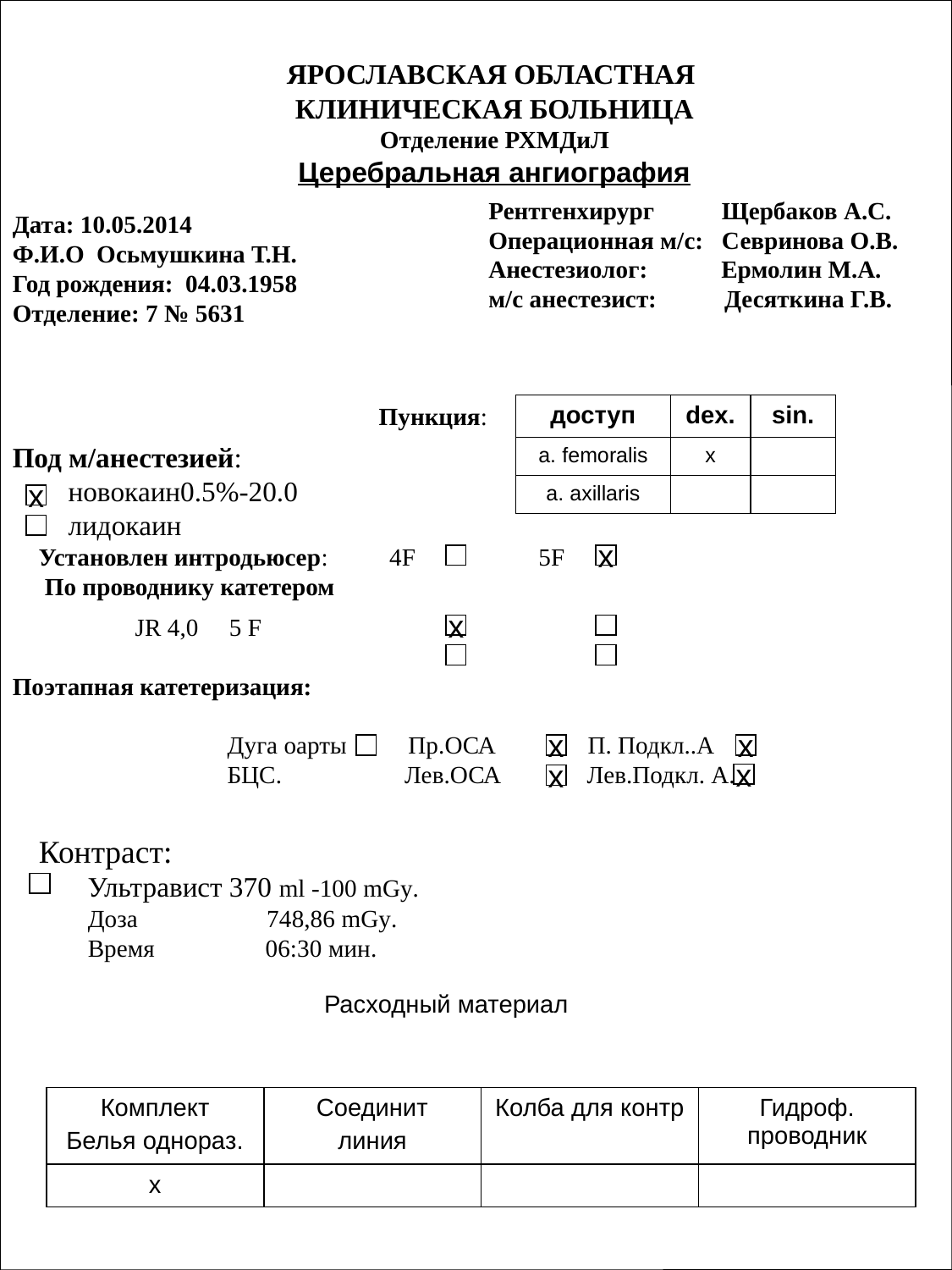

ЯРОСЛАВСКАЯ ОБЛАСТНАЯ
КЛИНИЧЕСКАЯ БОЛЬНИЦА
Отделение РХМДиЛ
Церебральная ангиография

Дата: 10.05.2014
Ф.И.О  Осьмушкина Т.Н.
Год рождения:  04.03.1958
Отделение: 7 № 5631
Рентгенхирург           Щербаков А.С.
Операционная м/с:   Севринова О.В.
Анестезиолог:            Ермолин М.А.
м/с анестезист:           Десяткина Г.В.

Под м/анестезией:
        новокаин0.5%-20.0
        лидокаин

Пункция:
| доступ | dex. | sin. |
| --- | --- | --- |
| a. femoralis | х |  |
| a. axillaris |  |  |
х

Установлен интродьюсер:          4F                    5F
 По проводнику катетером

х
                    JR 4,0     5 F

Поэтапная катетеризация:

                                   Дуга оарты          Пр.ОСА               П. Подкл..А
                                   БЦС.                    Лев.ОСА              Лев.Подкл. А.

х

х
х
х
х
Контраст:
       Ультравист 370 ml -100 mGy.
        Доза                     748,86 mGy.
        Время                  06:30 мин.

Расходный материал

| Комплект Белья однораз. | Соединит линия | Колба для контр | Гидроф. проводник |
| --- | --- | --- | --- |
| х |  |  |  |